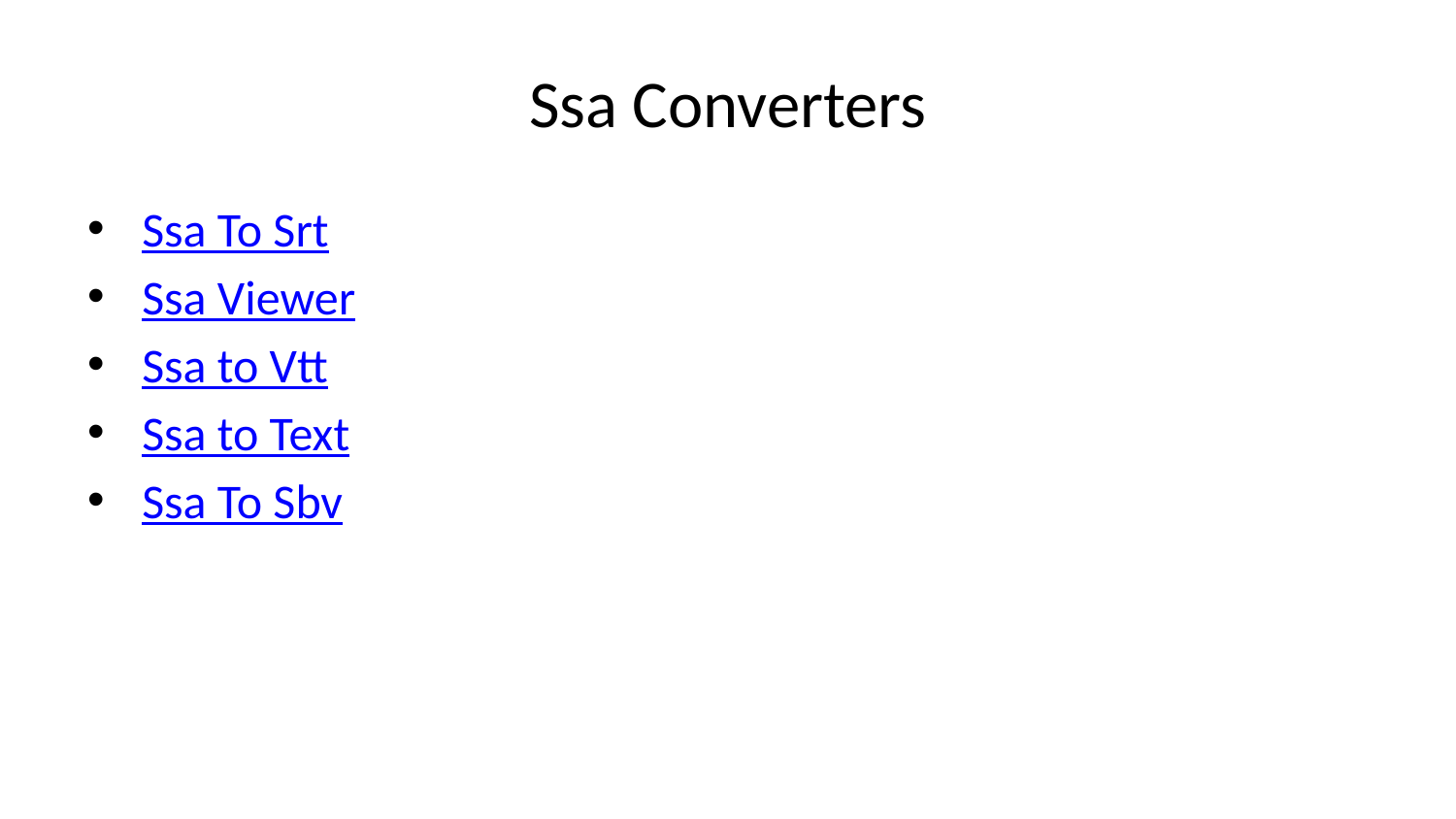

# Ssa Converters
Ssa To Srt
Ssa Viewer
Ssa to Vtt
Ssa to Text
Ssa To Sbv